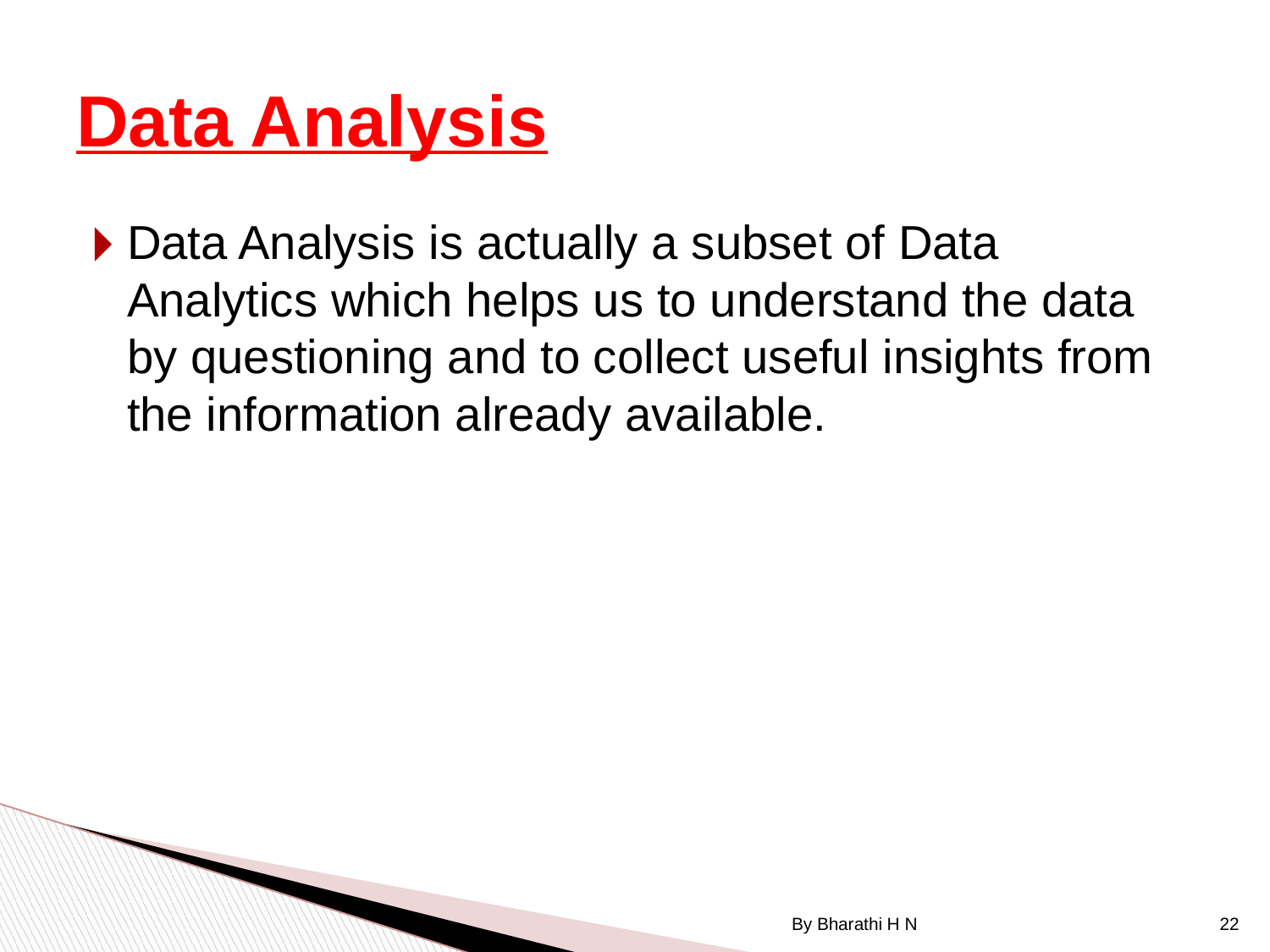

# Data Analysis
Data Analysis is actually a subset of Data Analytics which helps us to understand the data by questioning and to collect useful insights from the information already available.
By Bharathi H N
22